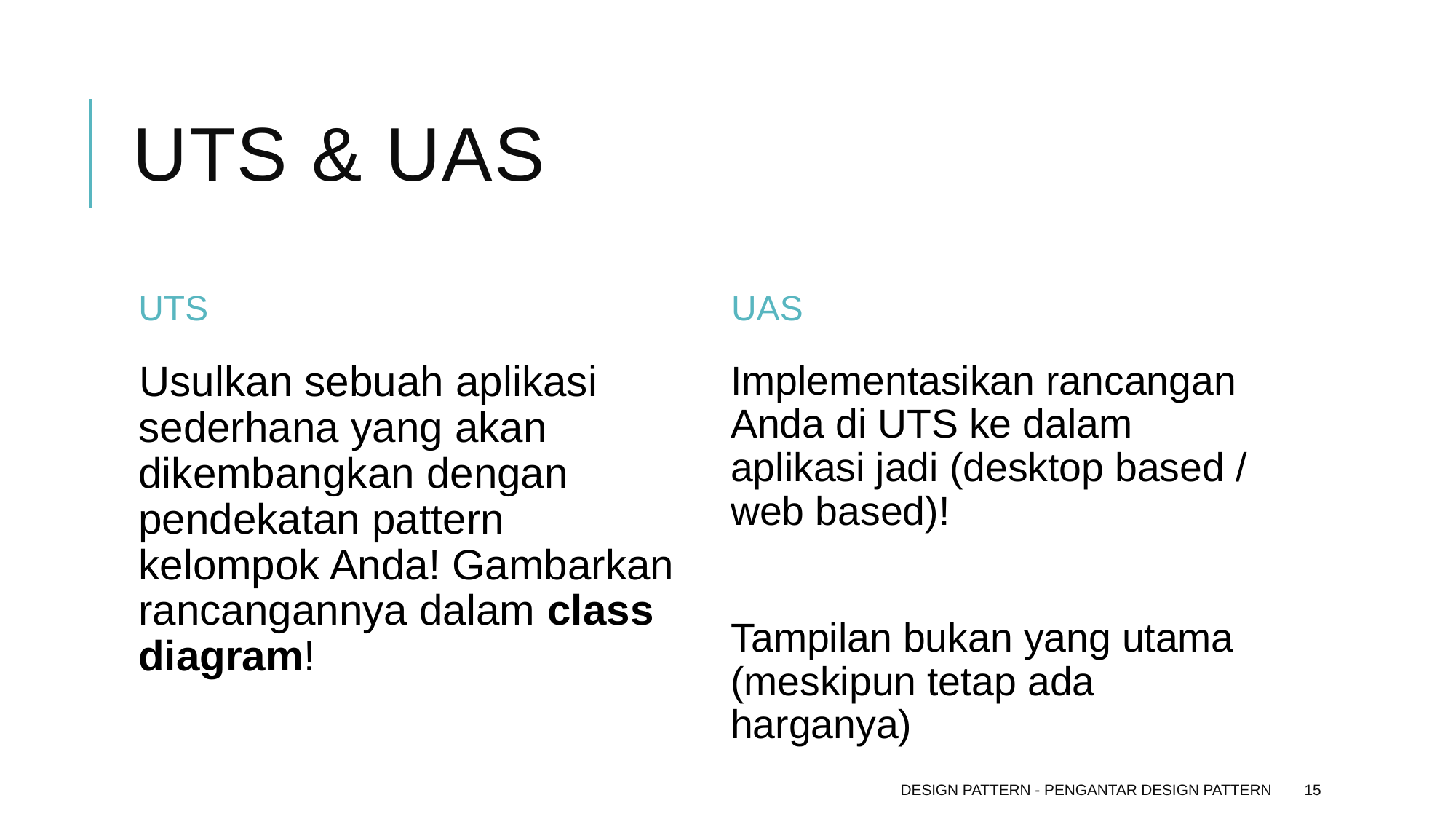

# UTS & UAS
UTS
UAS
Usulkan sebuah aplikasi sederhana yang akan dikembangkan dengan pendekatan pattern kelompok Anda! Gambarkan rancangannya dalam class diagram!
Implementasikan rancangan Anda di UTS ke dalam aplikasi jadi (desktop based / web based)!

Tampilan bukan yang utama (meskipun tetap ada harganya)
Design Pattern - Pengantar Design Pattern
15